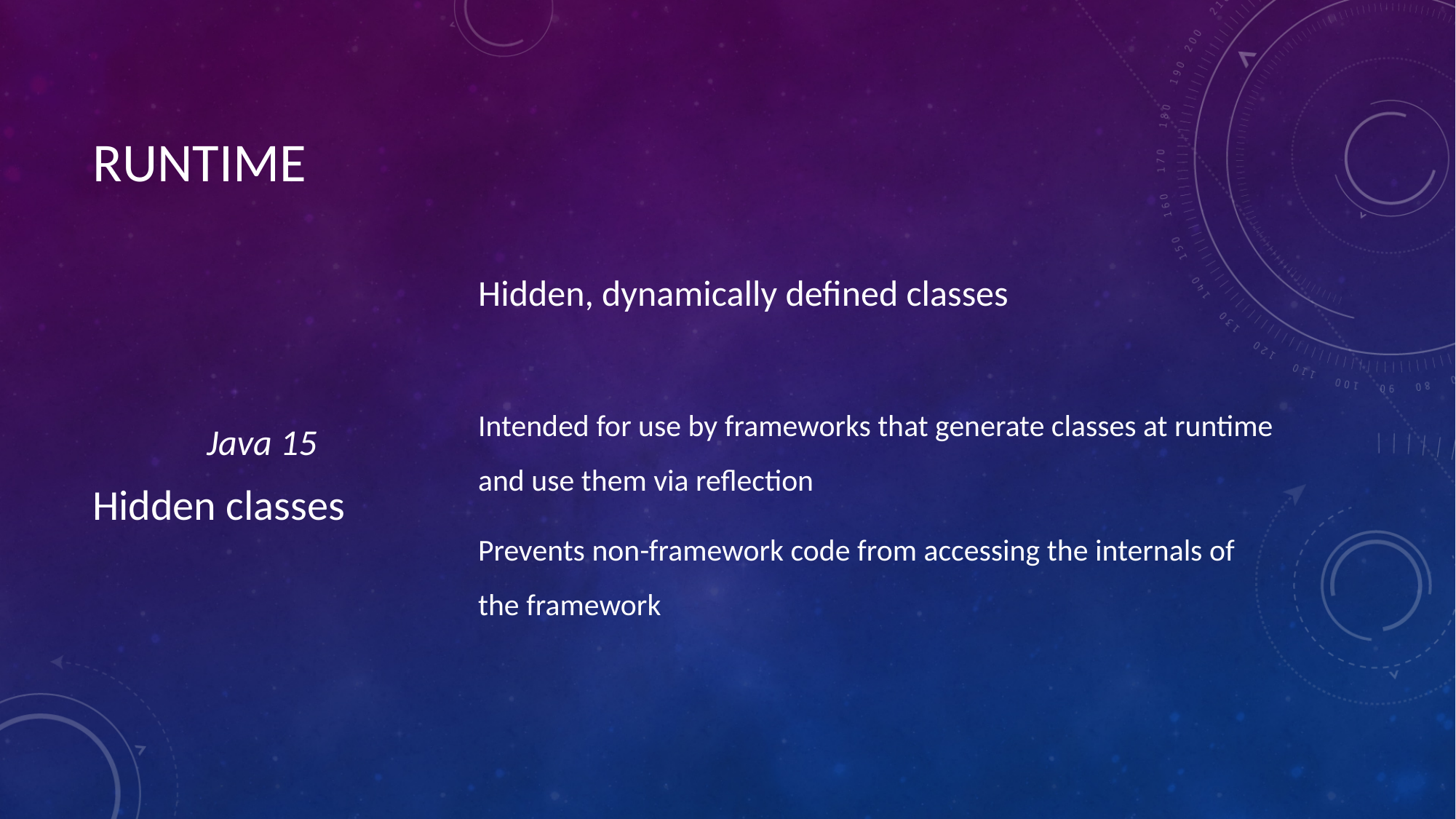

# Runtime
Java 15
Hidden classes
Hidden, dynamically defined classes

Intended for use by frameworks that generate classes at runtime and use them via reflection
Prevents non-framework code from accessing the internals of the framework